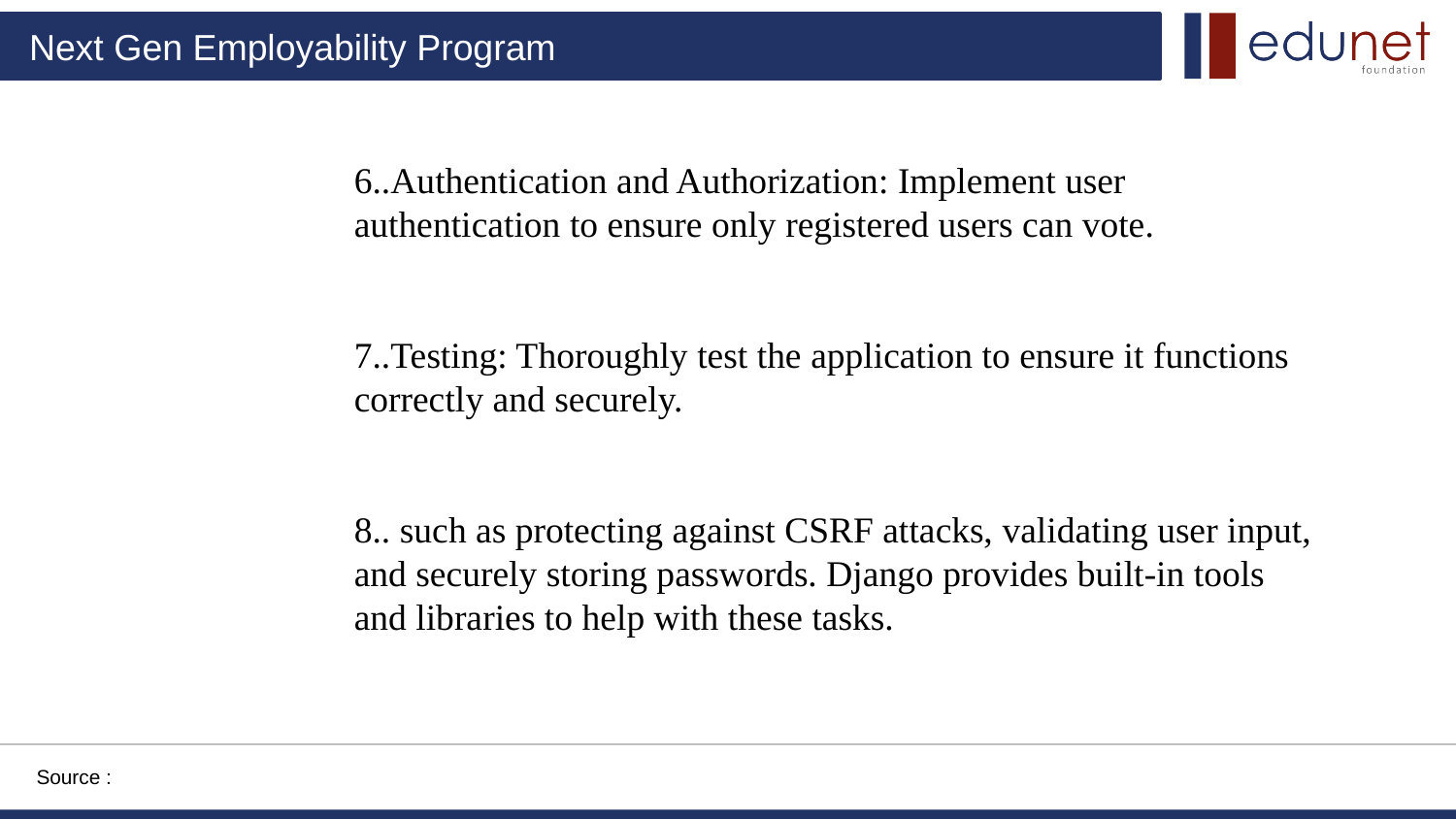

6..Authentication and Authorization: Implement user authentication to ensure only registered users can vote.

7..Testing: Thoroughly test the application to ensure it functions correctly and securely.

8.. such as protecting against CSRF attacks, validating user input, and securely storing passwords. Django provides built-in tools and libraries to help with these tasks.
Source :